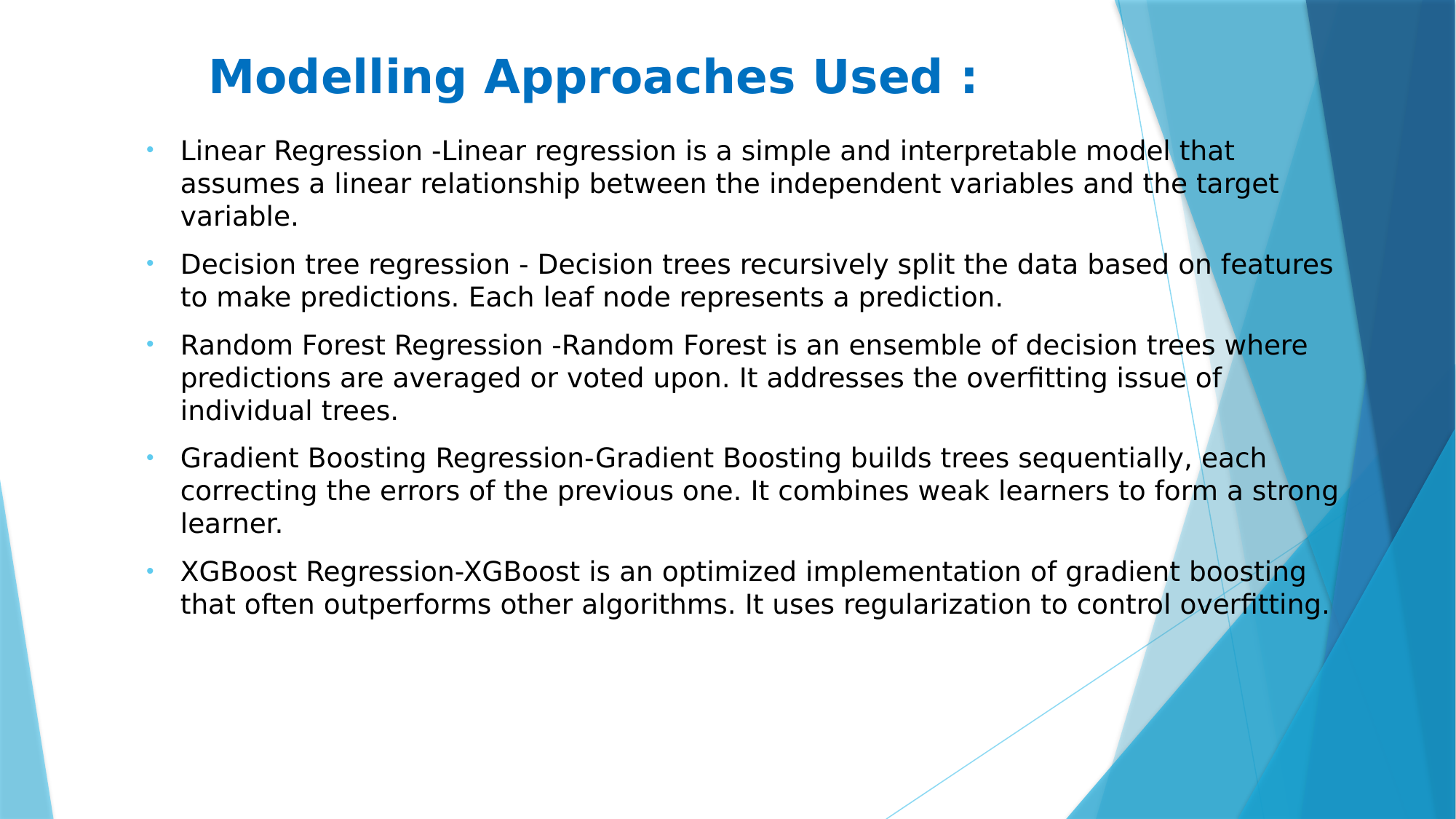

# Modelling Approaches Used :
Linear Regression -Linear regression is a simple and interpretable model that assumes a linear relationship between the independent variables and the target variable.
Decision tree regression - Decision trees recursively split the data based on features to make predictions. Each leaf node represents a prediction.
Random Forest Regression -Random Forest is an ensemble of decision trees where predictions are averaged or voted upon. It addresses the overfitting issue of individual trees.
Gradient Boosting Regression-Gradient Boosting builds trees sequentially, each correcting the errors of the previous one. It combines weak learners to form a strong learner.
XGBoost Regression-XGBoost is an optimized implementation of gradient boosting that often outperforms other algorithms. It uses regularization to control overfitting.